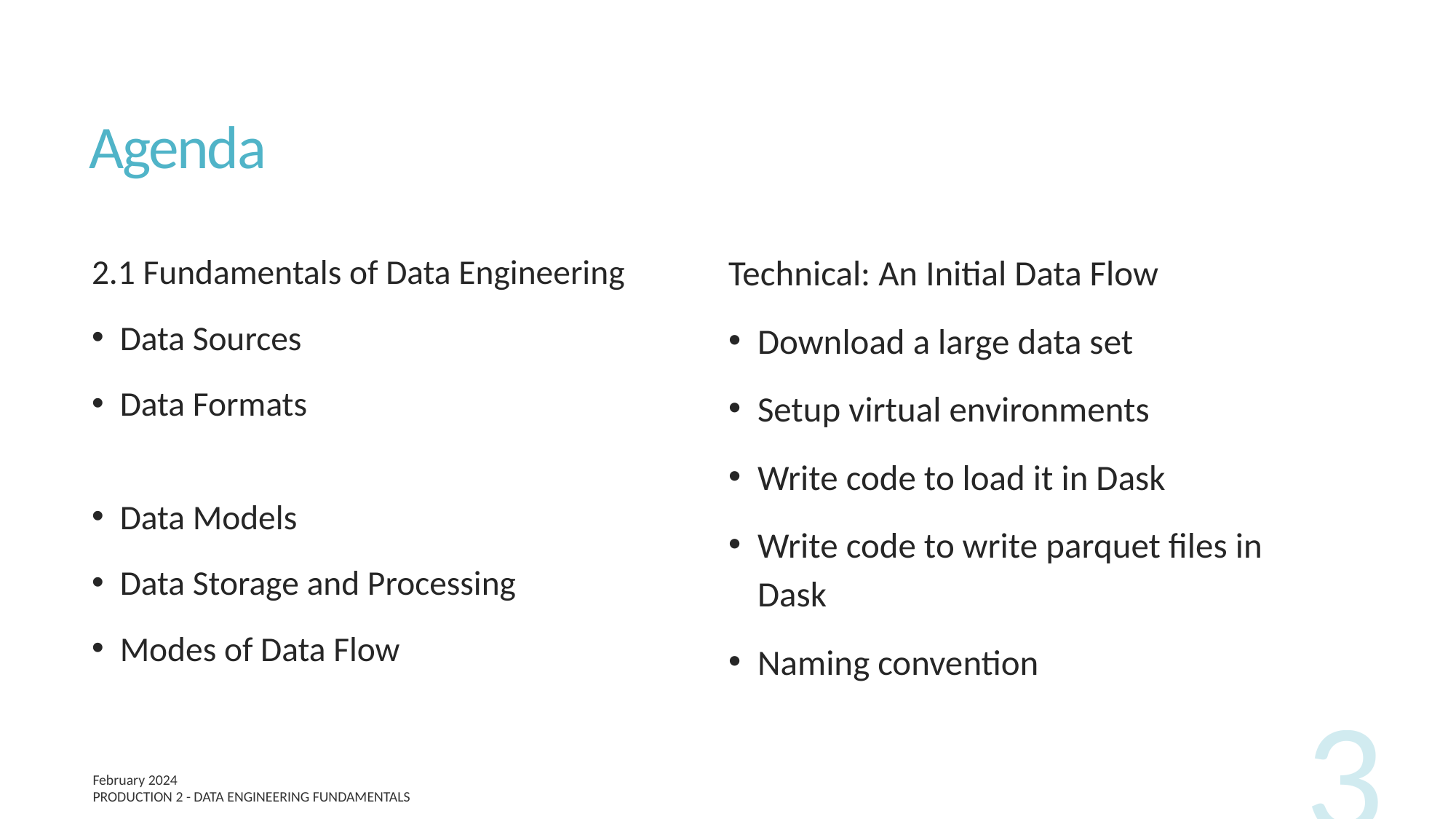

# Agenda
2.1 Fundamentals of Data Engineering
Data Sources
Data Formats
Data Models
Data Storage and Processing
Modes of Data Flow
Technical: An Initial Data Flow
Download a large data set
Setup virtual environments
Write code to load it in Dask
Write code to write parquet files in Dask
Naming convention
3
February 2024
Production 2 - Data Engineering Fundamentals